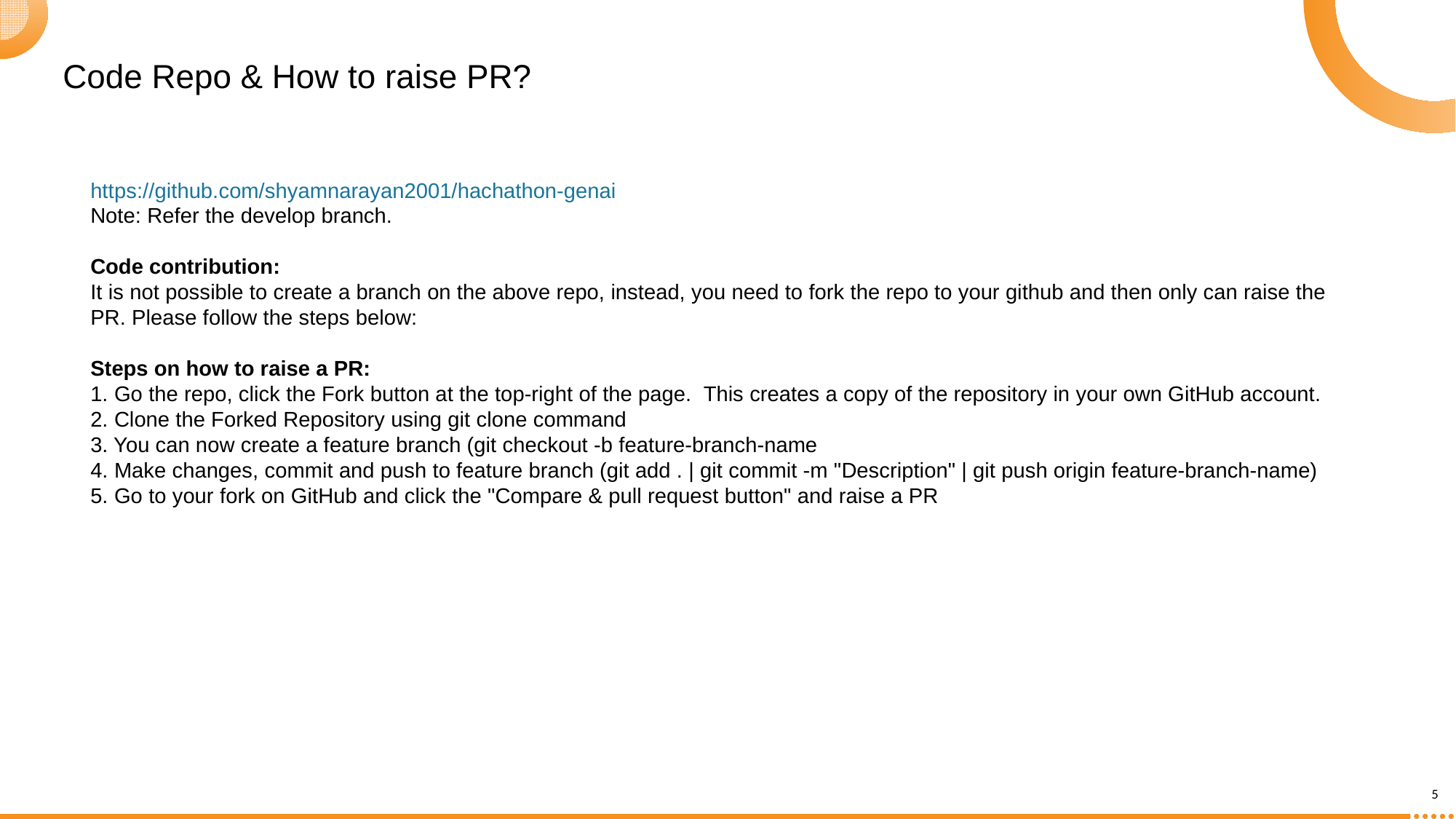

Code Repo & How to raise PR?
https://github.com/shyamnarayan2001/hachathon-genai
Note: Refer the develop branch.

Code contribution:
It is not possible to create a branch on the above repo, instead, you need to fork the repo to your github and then only can raise the PR. Please follow the steps below:
Steps on how to raise a PR:
1. Go the repo, click the Fork button at the top-right of the page.  This creates a copy of the repository in your own GitHub account.
2. Clone the Forked Repository using git clone command
3. You can now create a feature branch (git checkout -b feature-branch-name
4. Make changes, commit and push to feature branch (git add . | git commit -m "Description" | git push origin feature-branch-name)
5. Go to your fork on GitHub and click the "Compare & pull request button" and raise a PR